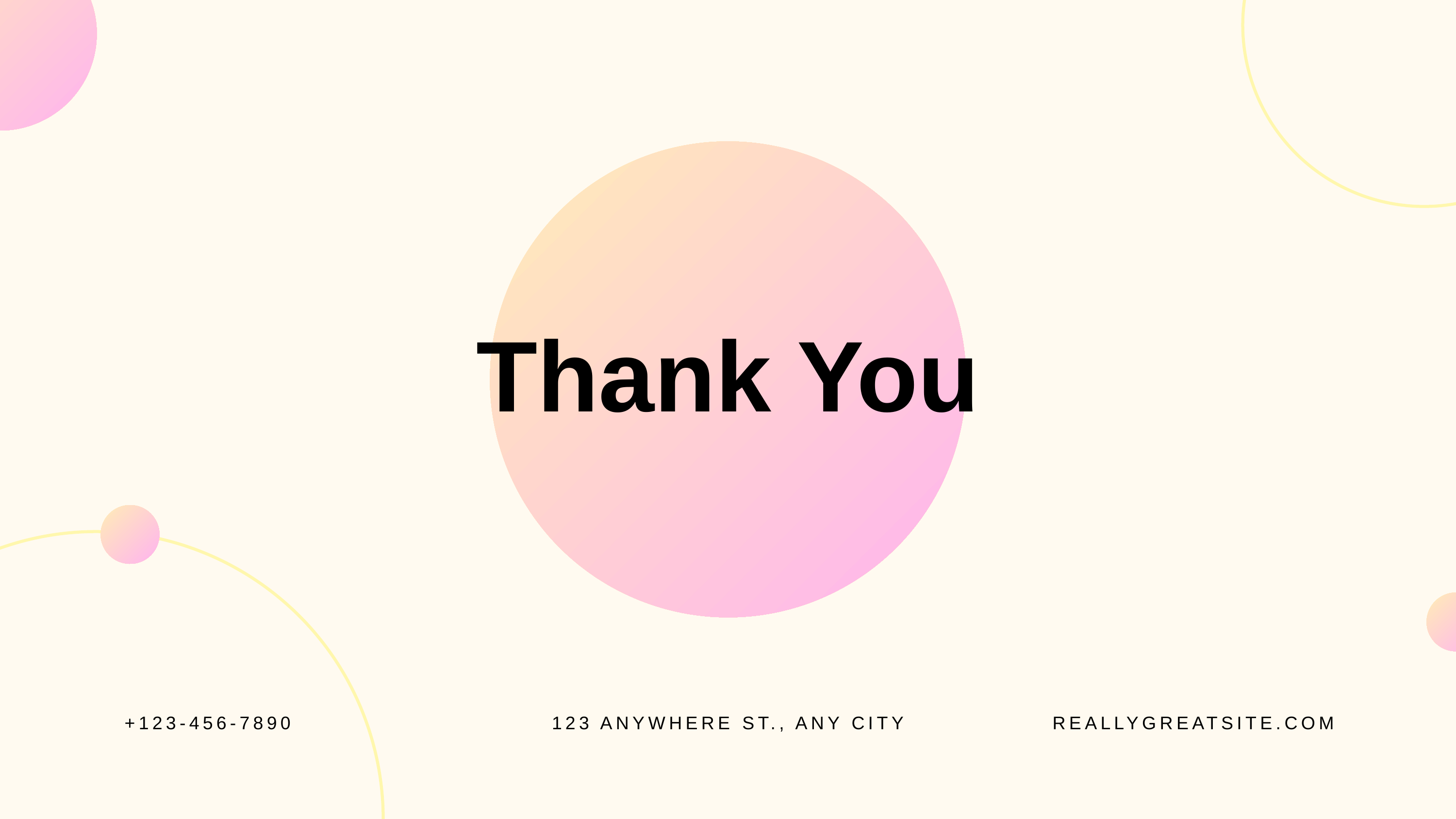

Thank You

+123-456-7890
123 ANYWHERE ST., ANY CITY
REALLYGREATSITE.COM